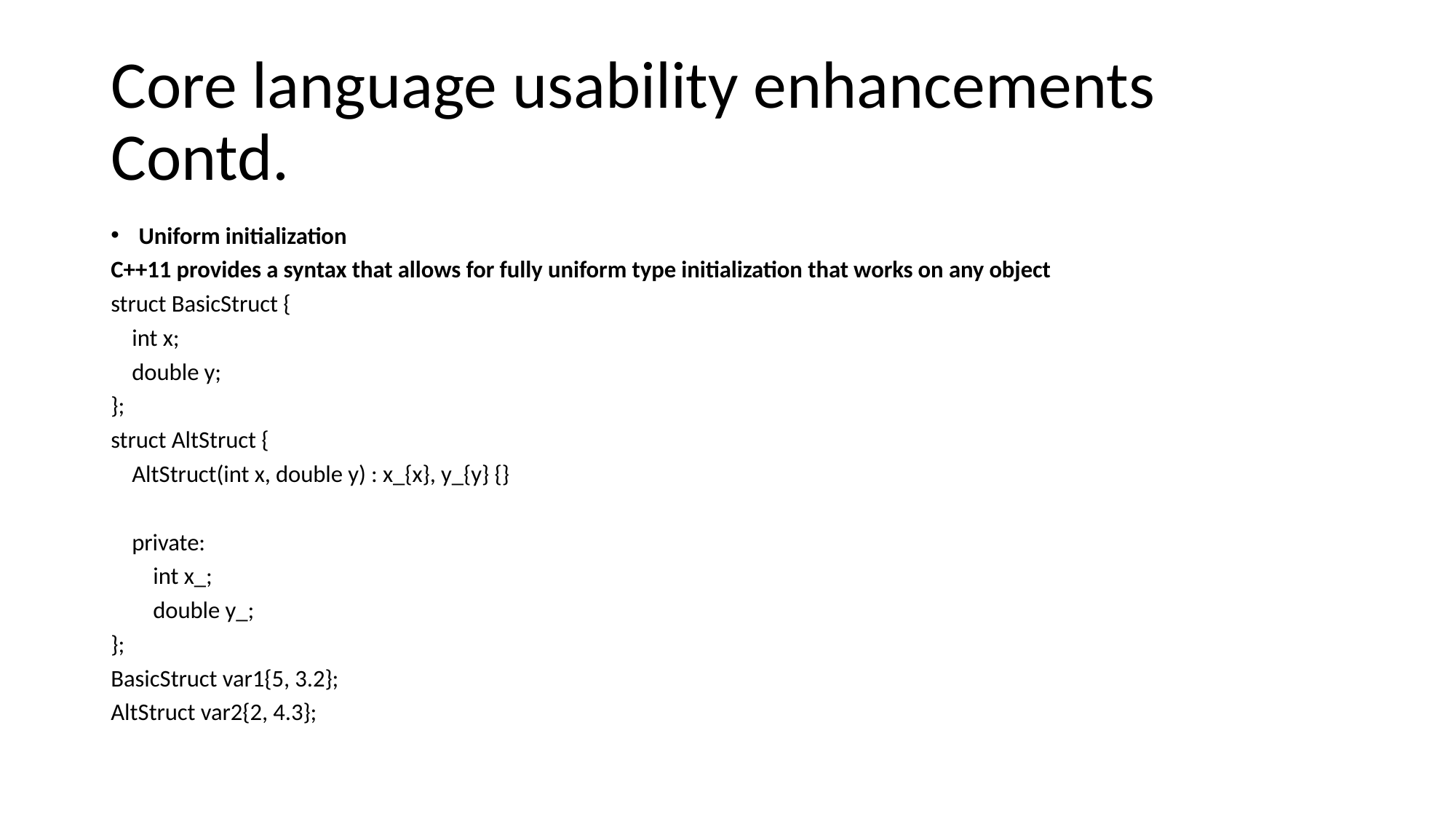

# Core language usability enhancements Contd.
Uniform initialization
C++11 provides a syntax that allows for fully uniform type initialization that works on any object
struct BasicStruct {
    int x;
    double y;
};
struct AltStruct {
    AltStruct(int x, double y) : x_{x}, y_{y} {}

    private:
        int x_;
        double y_;
};
BasicStruct var1{5, 3.2};
AltStruct var2{2, 4.3};